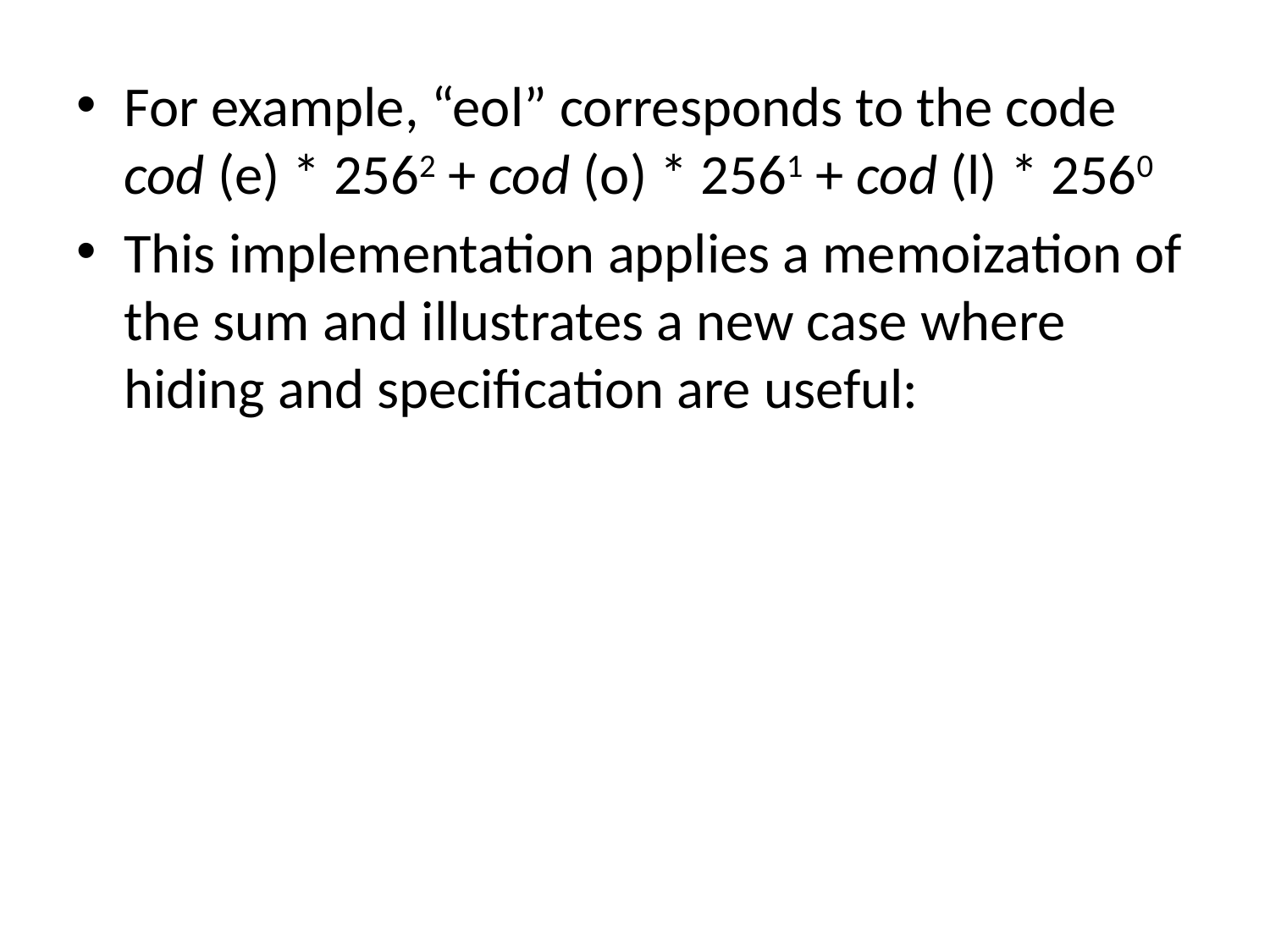

For example, “eol” corresponds to the code cod (e) * 2562 + cod (o) * 2561 + cod (l) * 2560
This implementation applies a memoization of the sum and illustrates a new case where hiding and specification are useful: